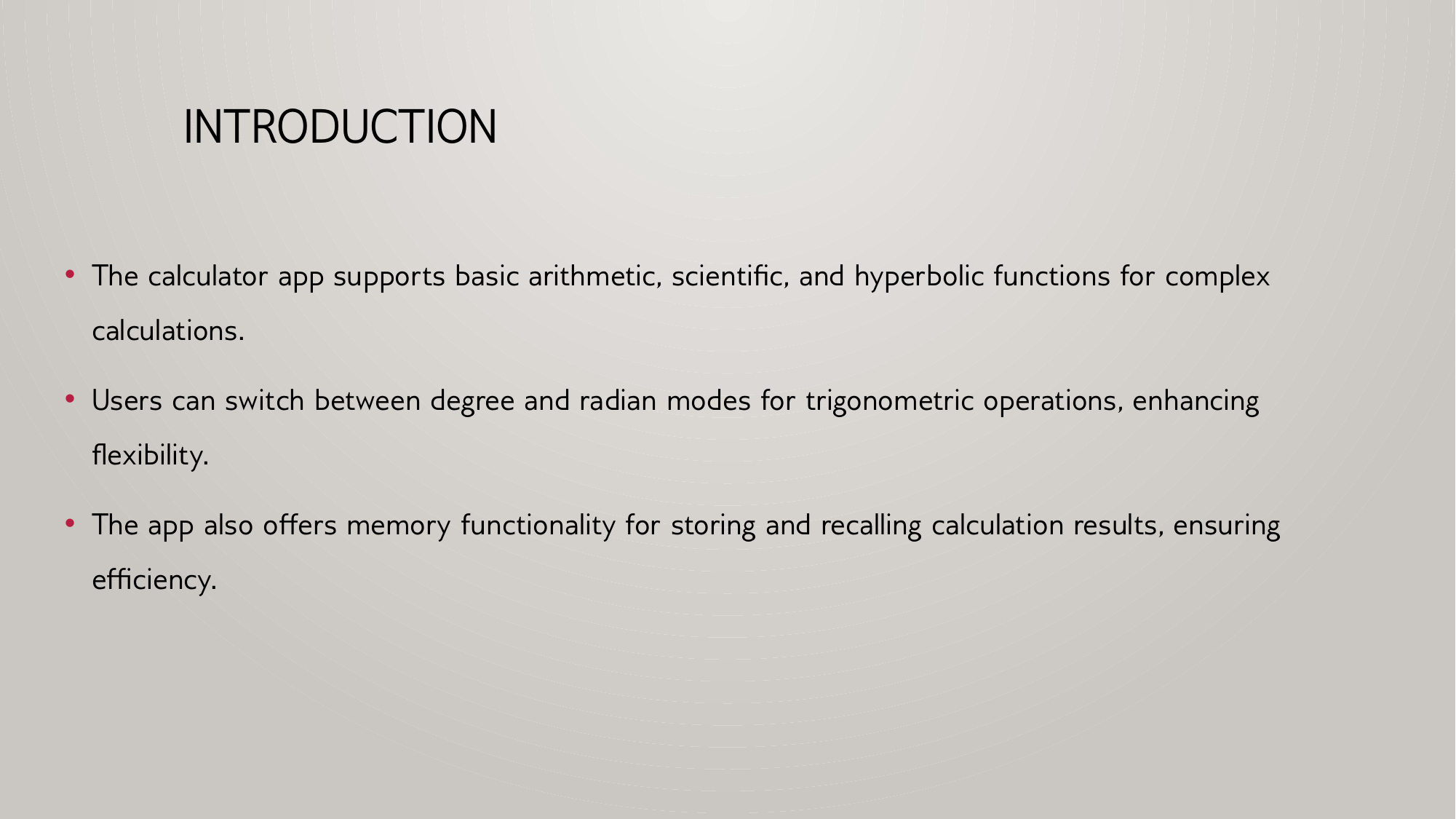

# Introduction
The calculator app supports basic arithmetic, scientific, and hyperbolic functions for complex calculations.
Users can switch between degree and radian modes for trigonometric operations, enhancing flexibility.
The app also offers memory functionality for storing and recalling calculation results, ensuring efficiency.